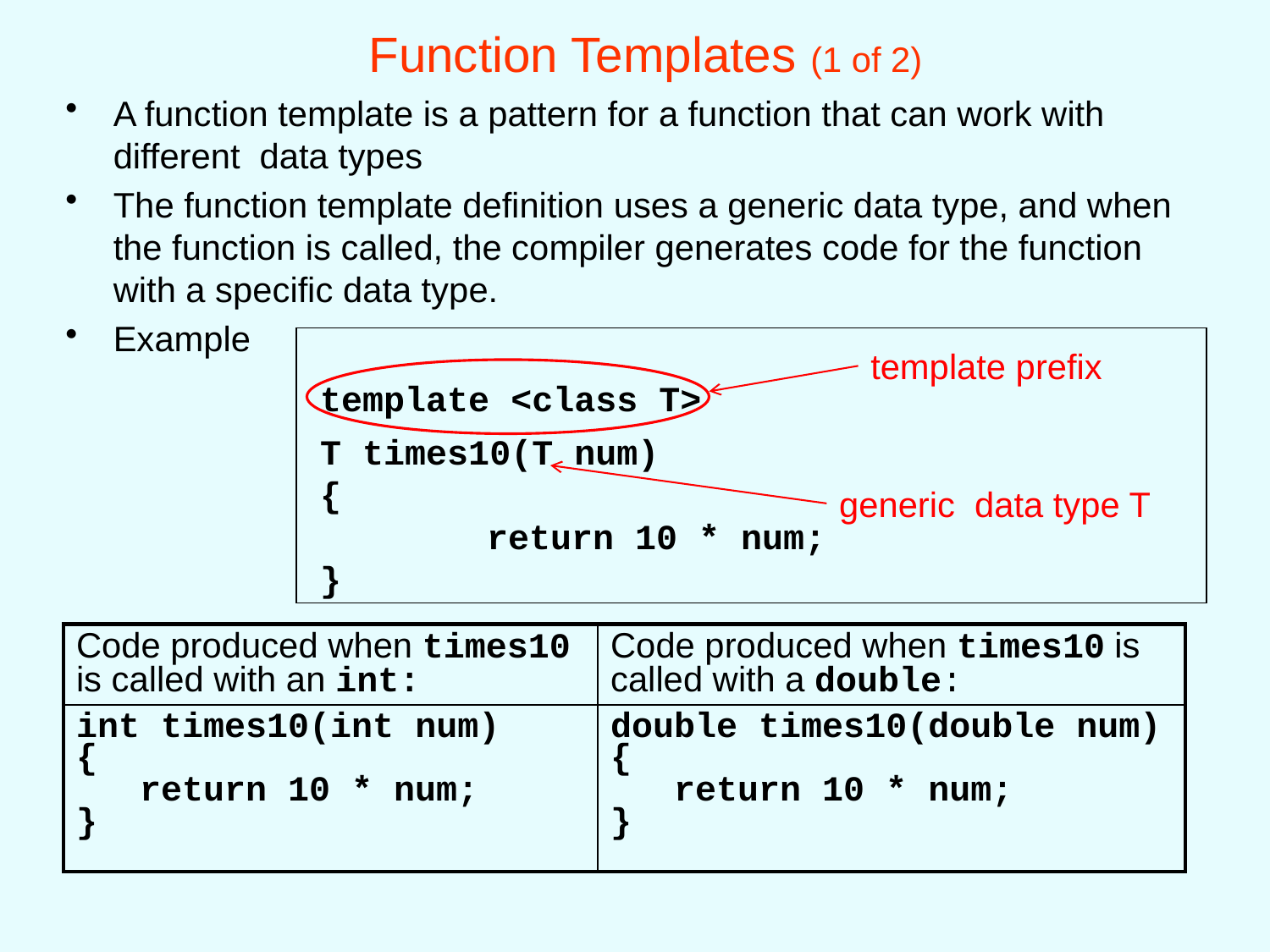

# Function Templates (1 of 2)
A function template is a pattern for a function that can work with different  data types
The function template definition uses a generic data type, and when the function is called, the compiler generates code for the function with a specific data type.
Example

template <class T>
T times10(T num)
{
		return 10 * num;
}
template prefix

generic  data type T
| Code produced when times10 is called with an int: | Code produced when times10 is called with a double: |
| --- | --- |
| int times10(int num) { return 10 \* num; } | double times10(double num) { return 10 \* num; } |